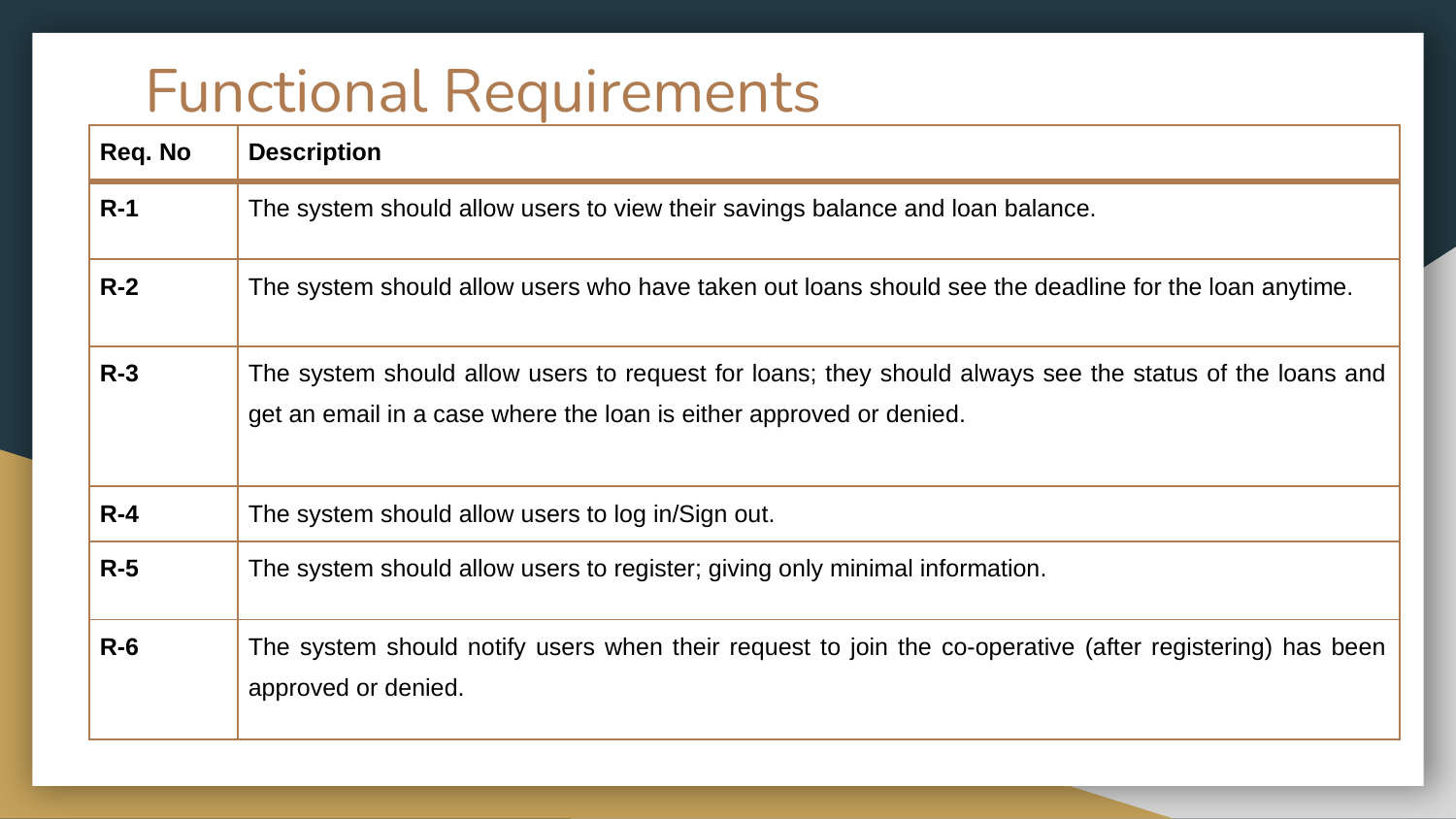

# Functional Requirements
| Req. No | Description |
| --- | --- |
| R-1 | The system should allow users to view their savings balance and loan balance. |
| R-2 | The system should allow users who have taken out loans should see the deadline for the loan anytime. |
| R-3 | The system should allow users to request for loans; they should always see the status of the loans and get an email in a case where the loan is either approved or denied. |
| R-4 | The system should allow users to log in/Sign out. |
| R-5 | The system should allow users to register; giving only minimal information. |
| R-6 | The system should notify users when their request to join the co-operative (after registering) has been approved or denied. |